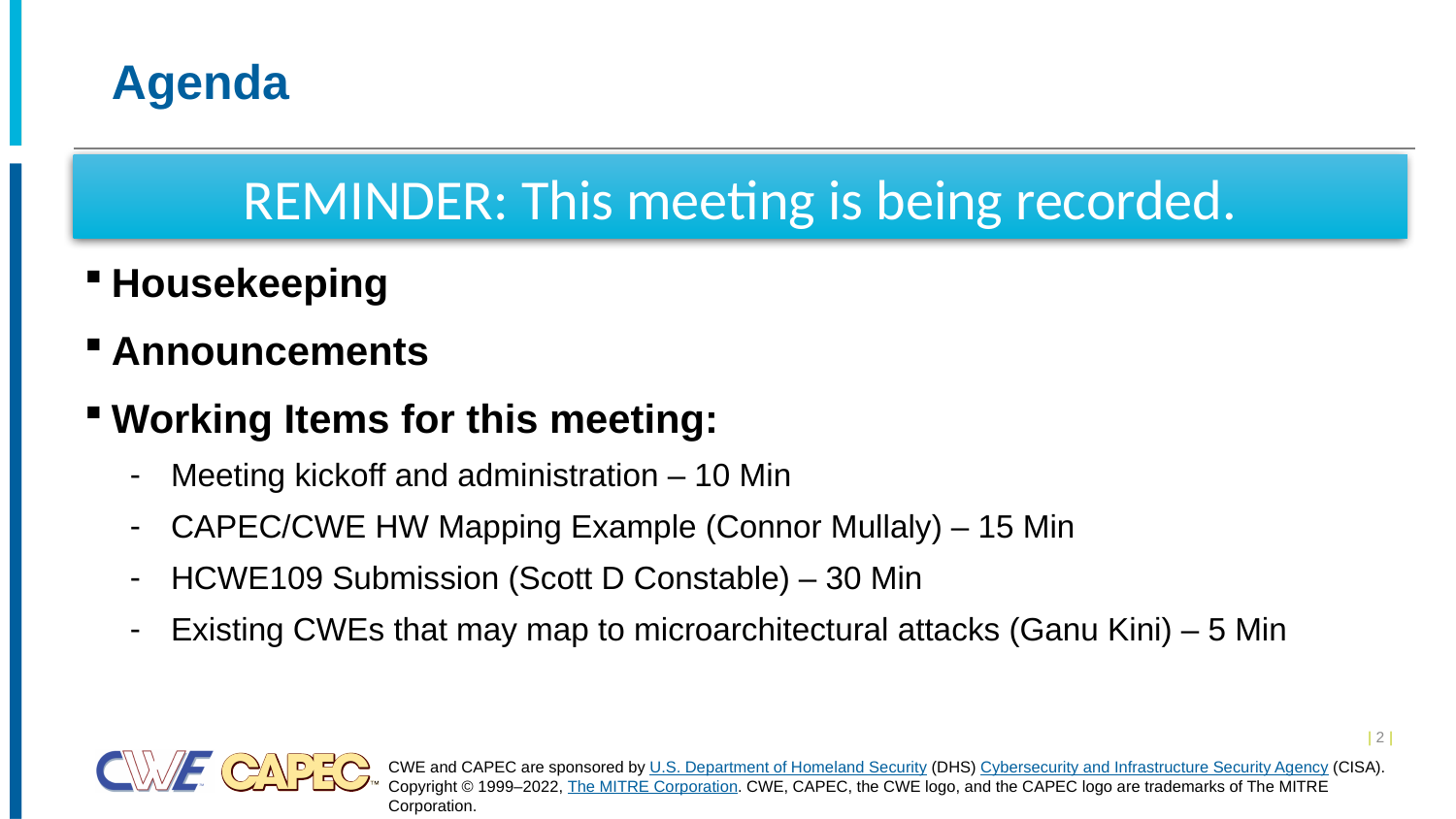

# Agenda
REMINDER: This meeting is being recorded.
Housekeeping
Announcements
Working Items for this meeting:
Meeting kickoff and administration – 10 Min
CAPEC/CWE HW Mapping Example (Connor Mullaly) – 15 Min
HCWE109 Submission (Scott D Constable) – 30 Min
Existing CWEs that may map to microarchitectural attacks (Ganu Kini) – 5 Min
| 2 |